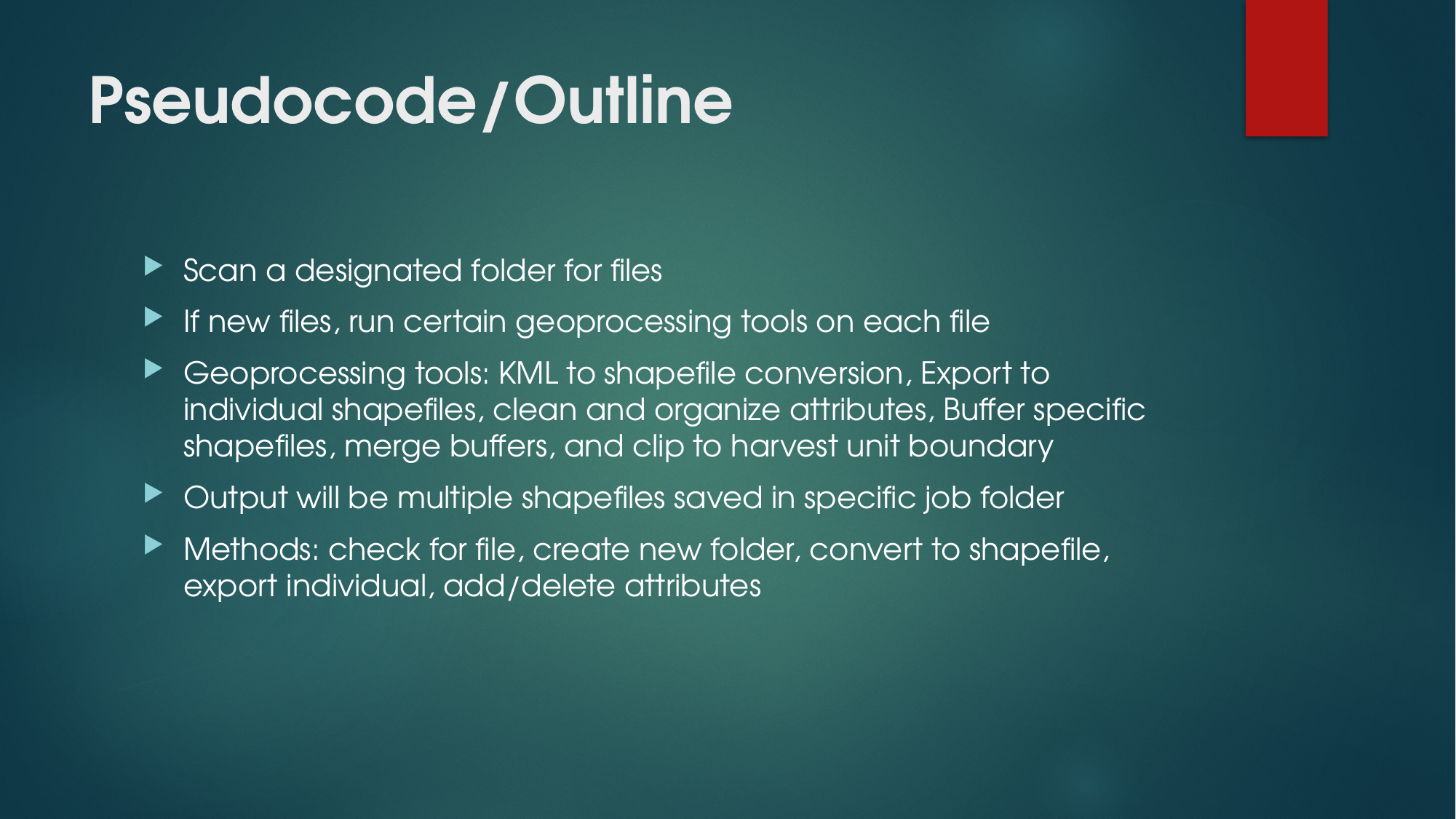

# Pseudocode/Outline
Scan a designated folder for files
If new files, run certain geoprocessing tools on each file
Geoprocessing tools: KML to shapefile conversion, Export to individual shapefiles, clean and organize attributes, Buffer specific shapefiles, merge buffers, and clip to harvest unit boundary
Output will be multiple shapefiles saved in specific job folder
Methods: check for file, create new folder, convert to shapefile, export individual, add/delete attributes